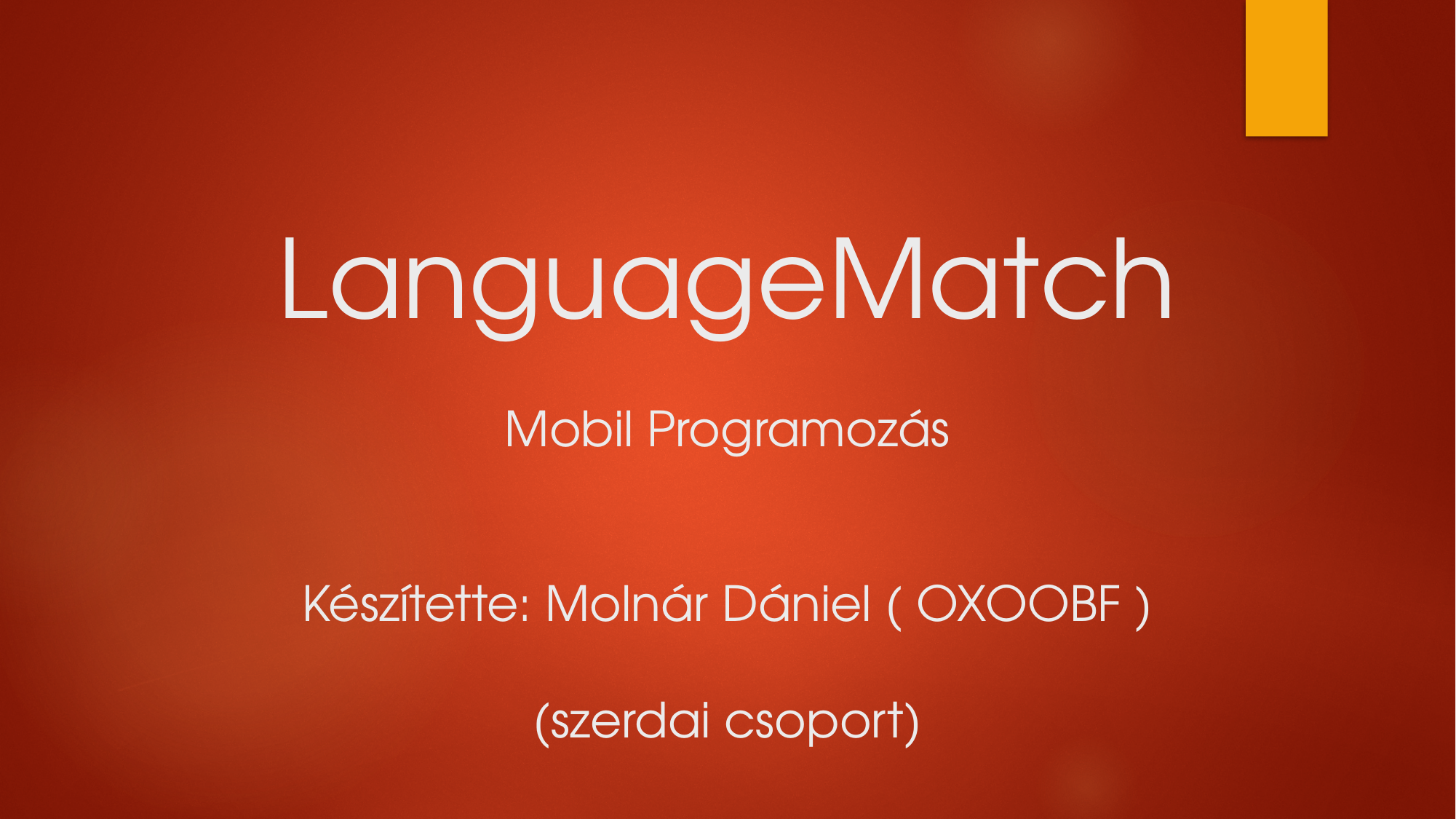

# LanguageMatch Mobil Programozás Készítette: Molnár Dániel ( OXOOBF ) (szerdai csoport)